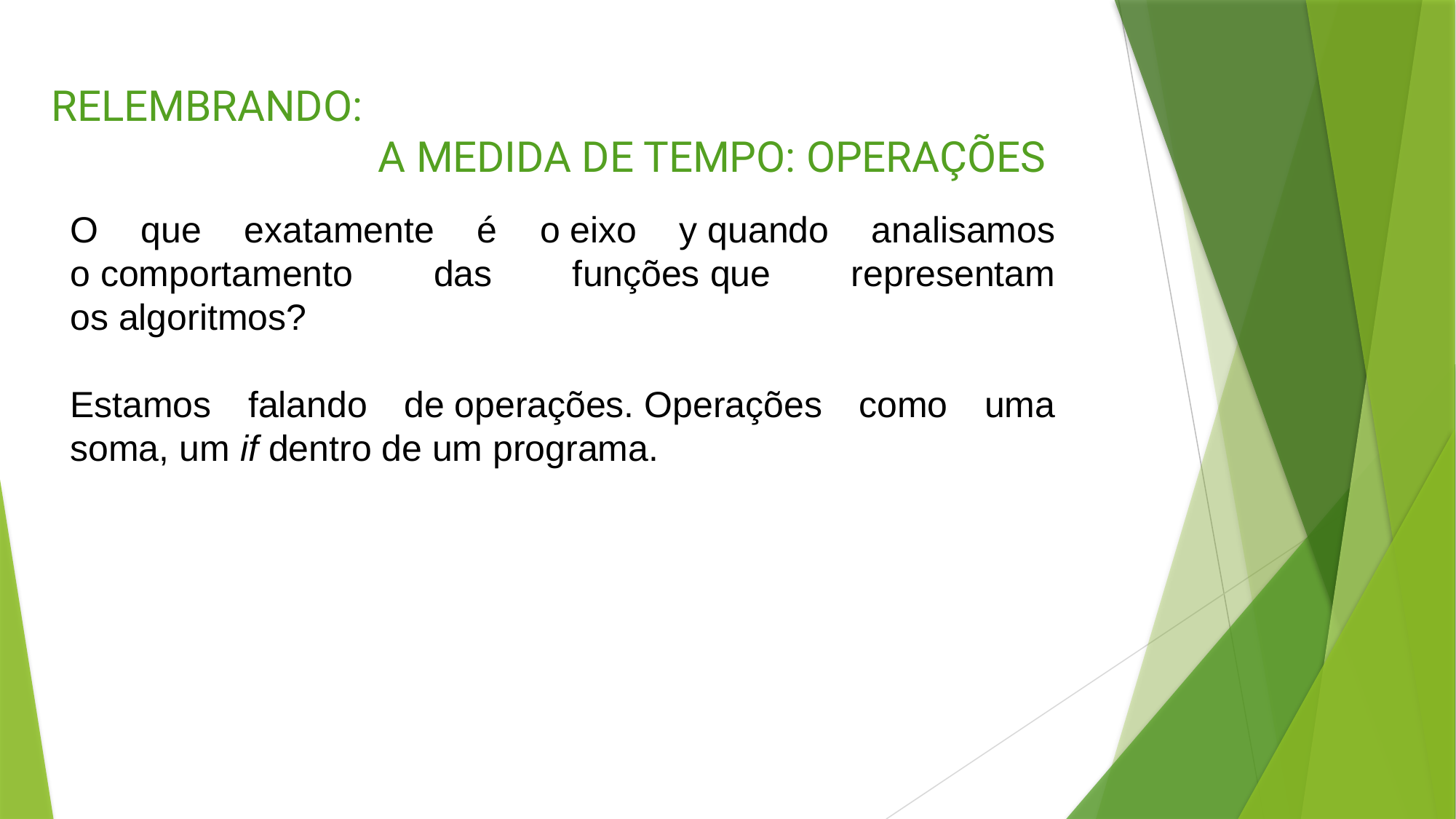

Relembrando:
                               A MEDIDA DE TEMPO: OPERAÇÕES
O que exatamente é o eixo y quando analisamos o comportamento das funções que representam os algoritmos?

Estamos falando de operações. Operações como uma soma, um if dentro de um programa.